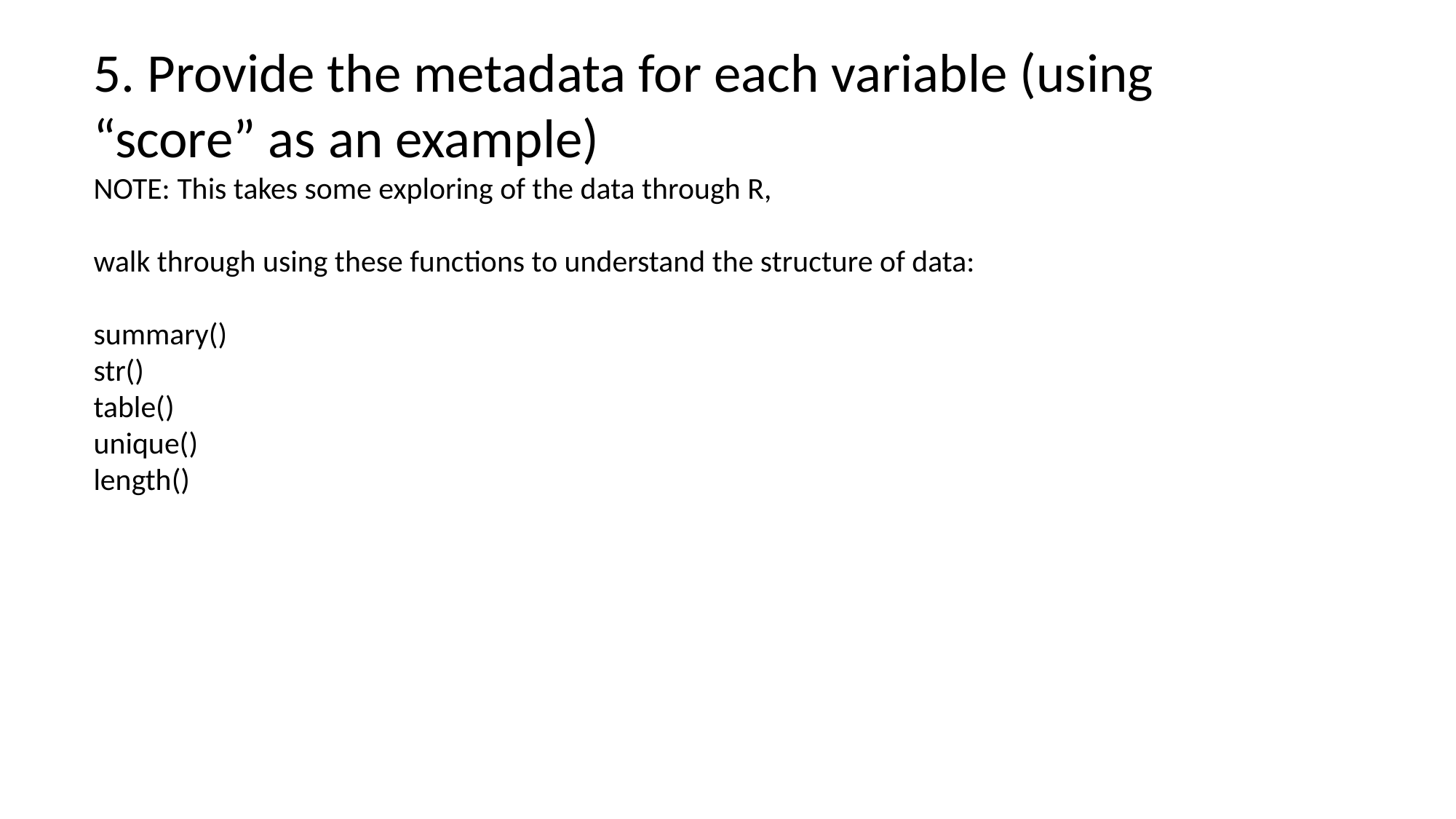

5. Provide the metadata for each variable (using “score” as an example)
NOTE: This takes some exploring of the data through R,

walk through using these functions to understand the structure of data:

summary()
str()
table()
unique()
length()